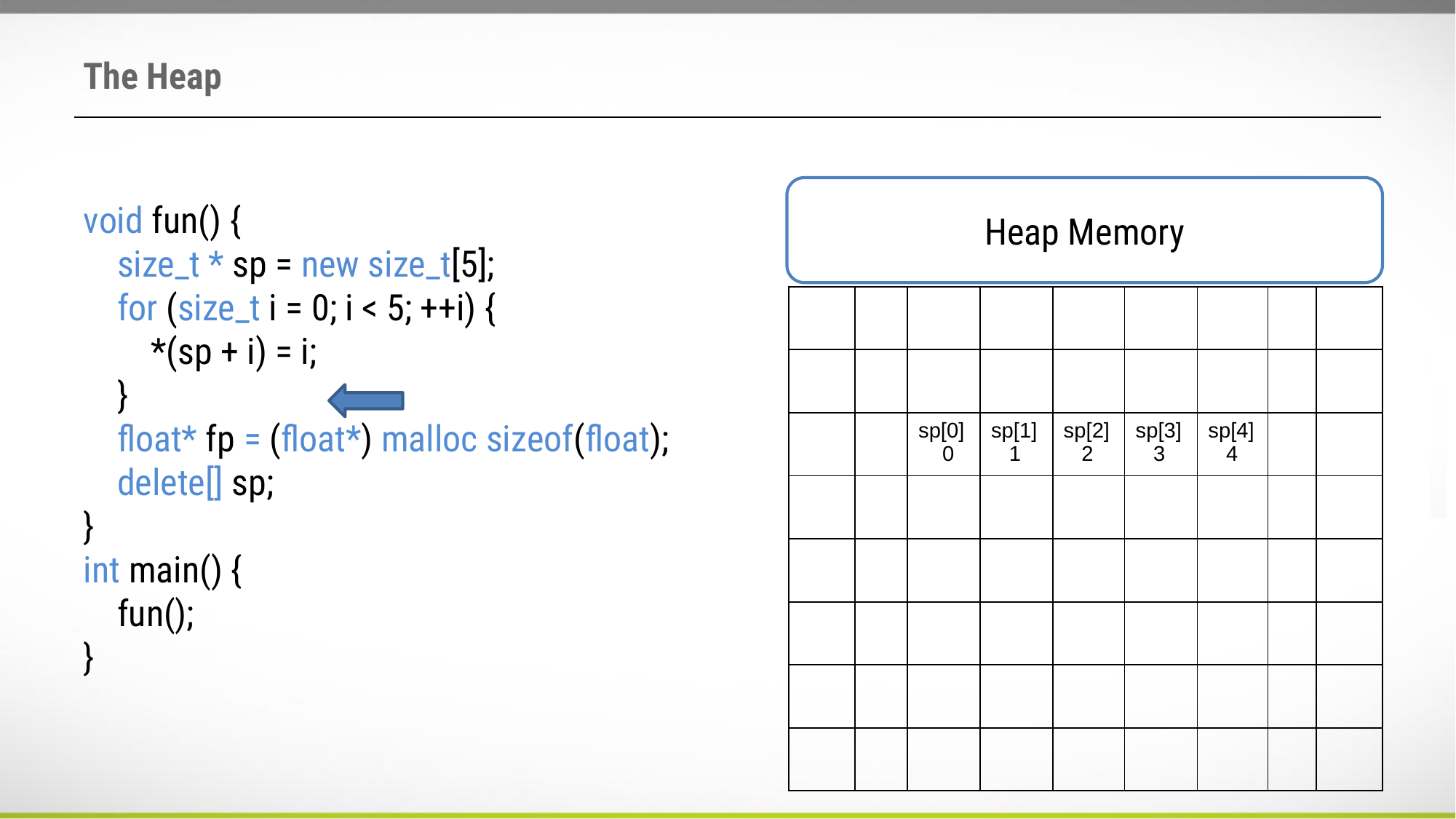

# The Heap
Heap Memory
void fun() {
    size_t * sp = new size_t[5];
    for (size_t i = 0; i < 5; ++i) {
        *(sp + i) = i;
    }
    float* fp = (float*) malloc sizeof(float);
    delete[] sp;
}
int main() {
    fun();
}
|  |  |  |  |  |  |  |  |  |
| --- | --- | --- | --- | --- | --- | --- | --- | --- |
|  |  |  |  |  |  |  |  |  |
|  |  | sp[0] 0 | sp[1] 1 | sp[2] 2 | sp[3] 3 | sp[4] 4 |  |  |
|  |  |  |  |  |  |  |  |  |
|  |  |  |  |  |  |  |  |  |
|  |  |  |  |  |  |  |  |  |
|  |  |  |  |  |  |  |  |  |
|  |  |  |  |  |  |  |  |  |